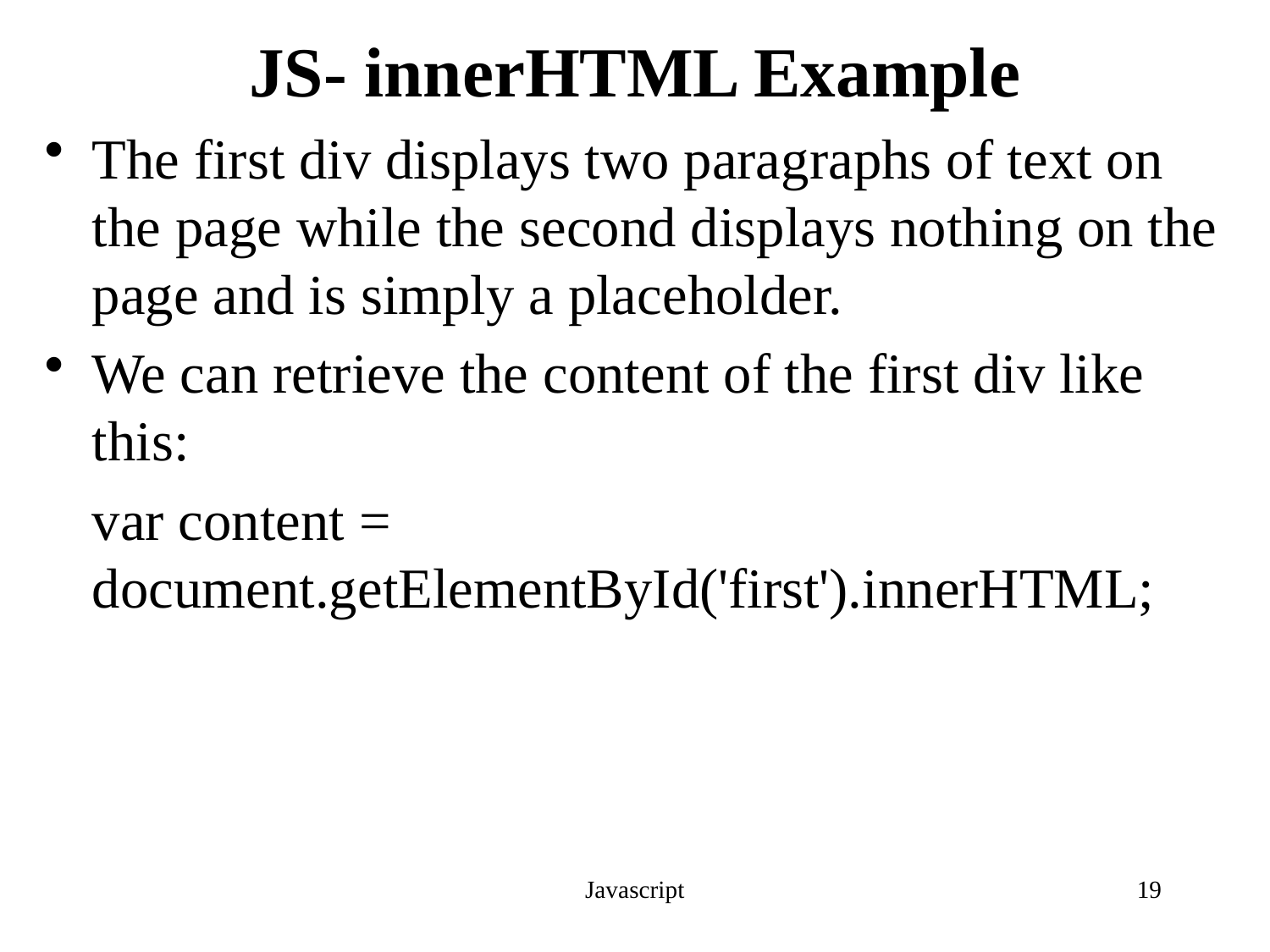

# JS- innerHTML Example
The first div displays two paragraphs of text on the page while the second displays nothing on the page and is simply a placeholder.
We can retrieve the content of the first div like this:
	var content = document.getElementById('first').innerHTML;
Javascript
19